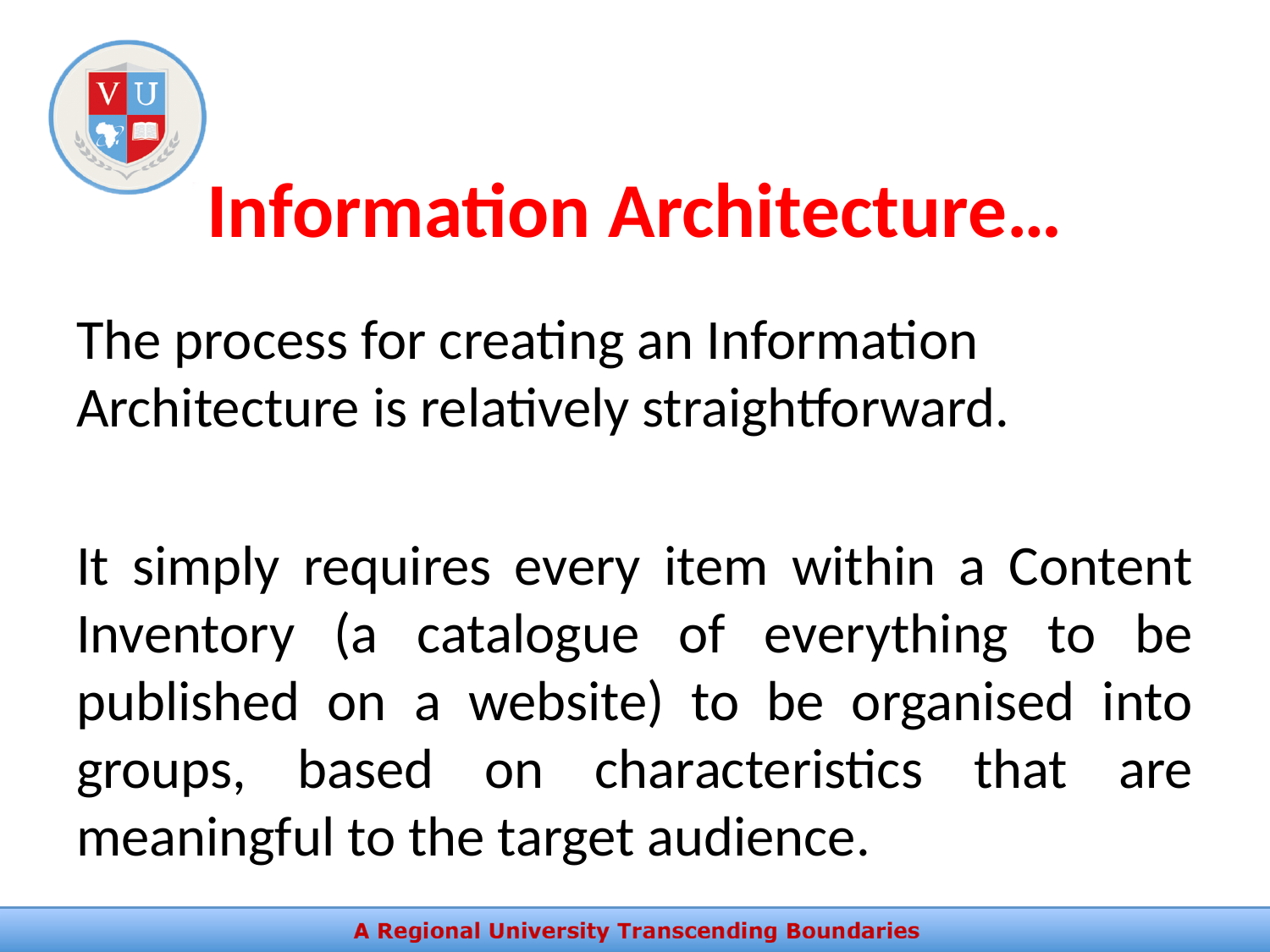

# Information Architecture…
The process for creating an Information Architecture is relatively straightforward.

It simply requires every item within a Content Inventory (a catalogue of everything to be published on a website) to be organised into groups, based on characteristics that are meaningful to the target audience.